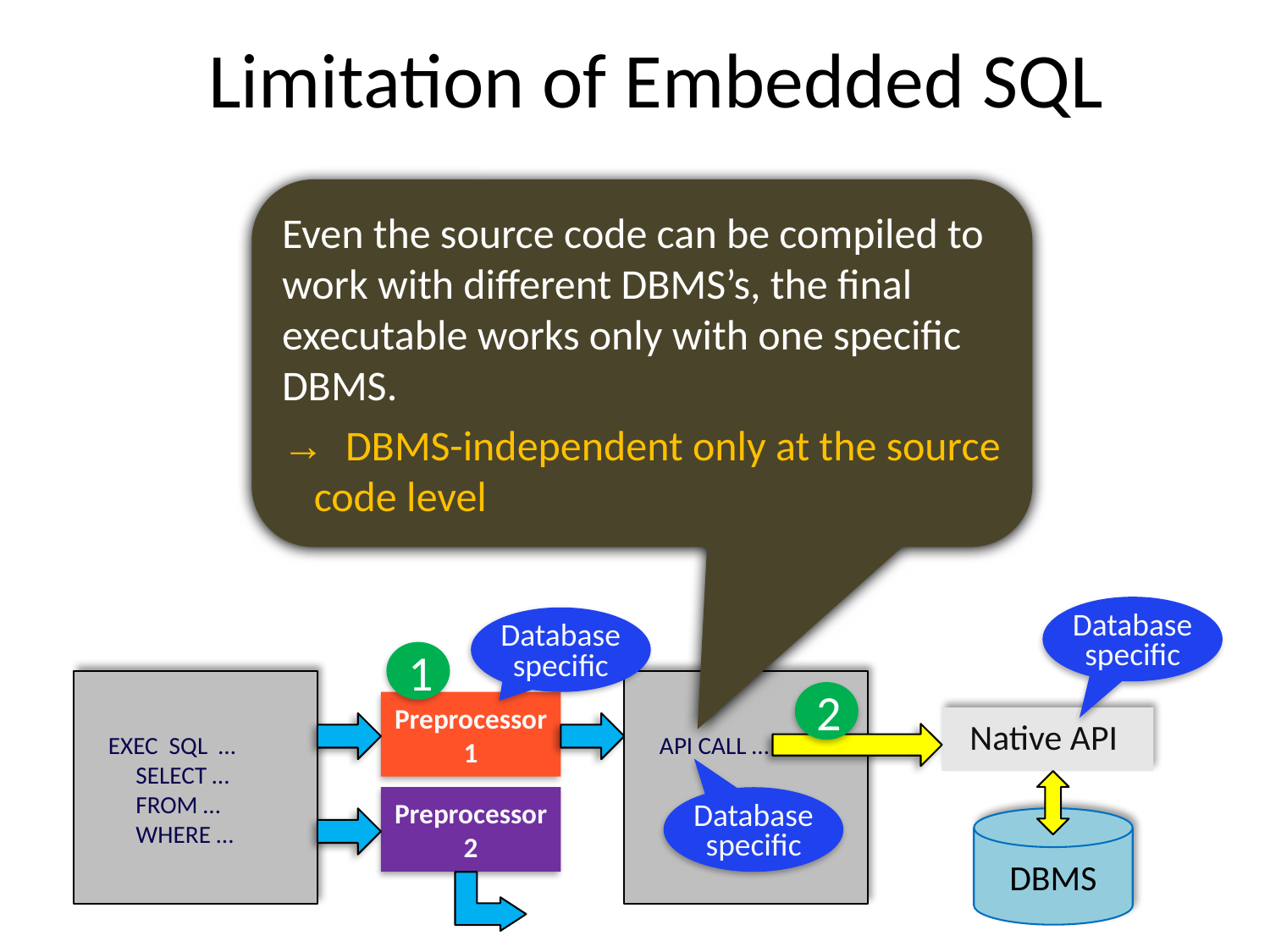

# Limitation of Embedded SQL
Even the source code can be compiled to work with different DBMS’s, the final executable works only with one specific DBMS.
→  DBMS-independent only at the source code level
Database specific
Database specific
1

2
Preprocessor 1
Native API

EXEC  SQL  …
     SELECT …
     FROM …
     WHERE …
API CALL …

Preprocessor 2

Database specific
DBMS